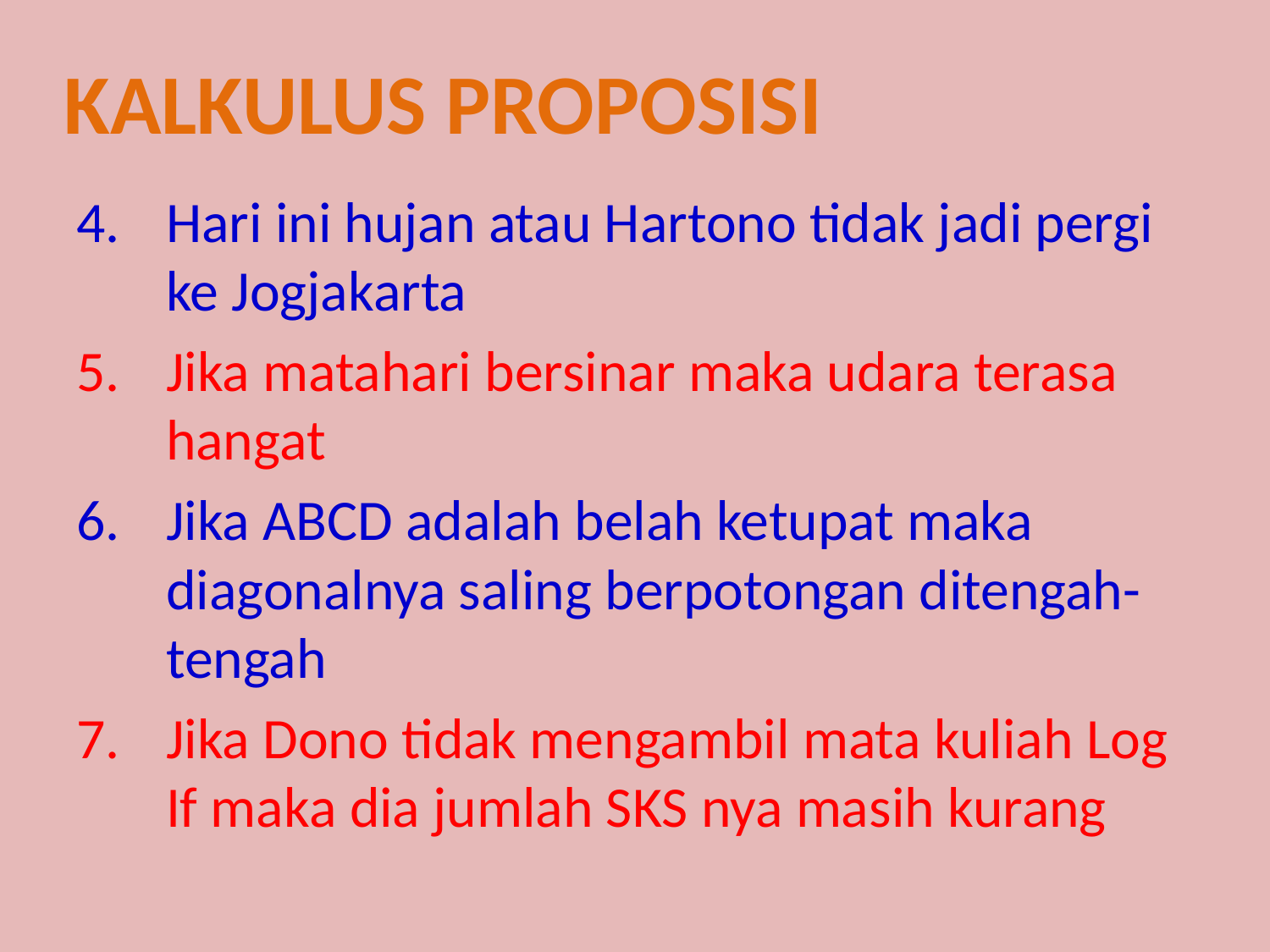

Kalkulus proposisi
Hari ini hujan atau Hartono tidak jadi pergi ke Jogjakarta
Jika matahari bersinar maka udara terasa hangat
Jika ABCD adalah belah ketupat maka diagonalnya saling berpotongan ditengah-tengah
Jika Dono tidak mengambil mata kuliah Log If maka dia jumlah SKS nya masih kurang